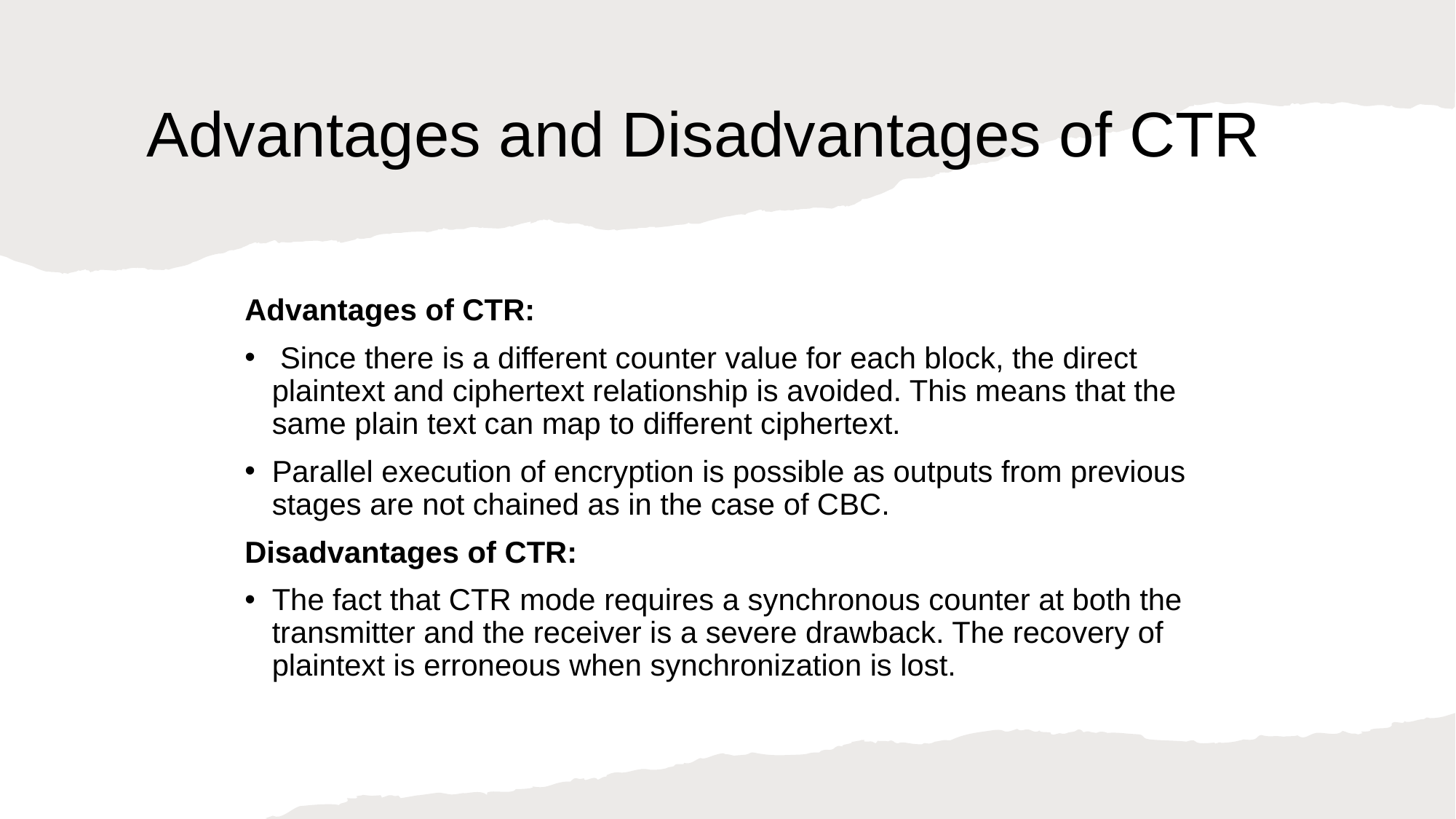

# Advantages and Disadvantages of CTR
Advantages of CTR:
 Since there is a different counter value for each block, the direct plaintext and ciphertext relationship is avoided. This means that the same plain text can map to different ciphertext.
Parallel execution of encryption is possible as outputs from previous stages are not chained as in the case of CBC.
Disadvantages of CTR:
The fact that CTR mode requires a synchronous counter at both the transmitter and the receiver is a severe drawback. The recovery of plaintext is erroneous when synchronization is lost.